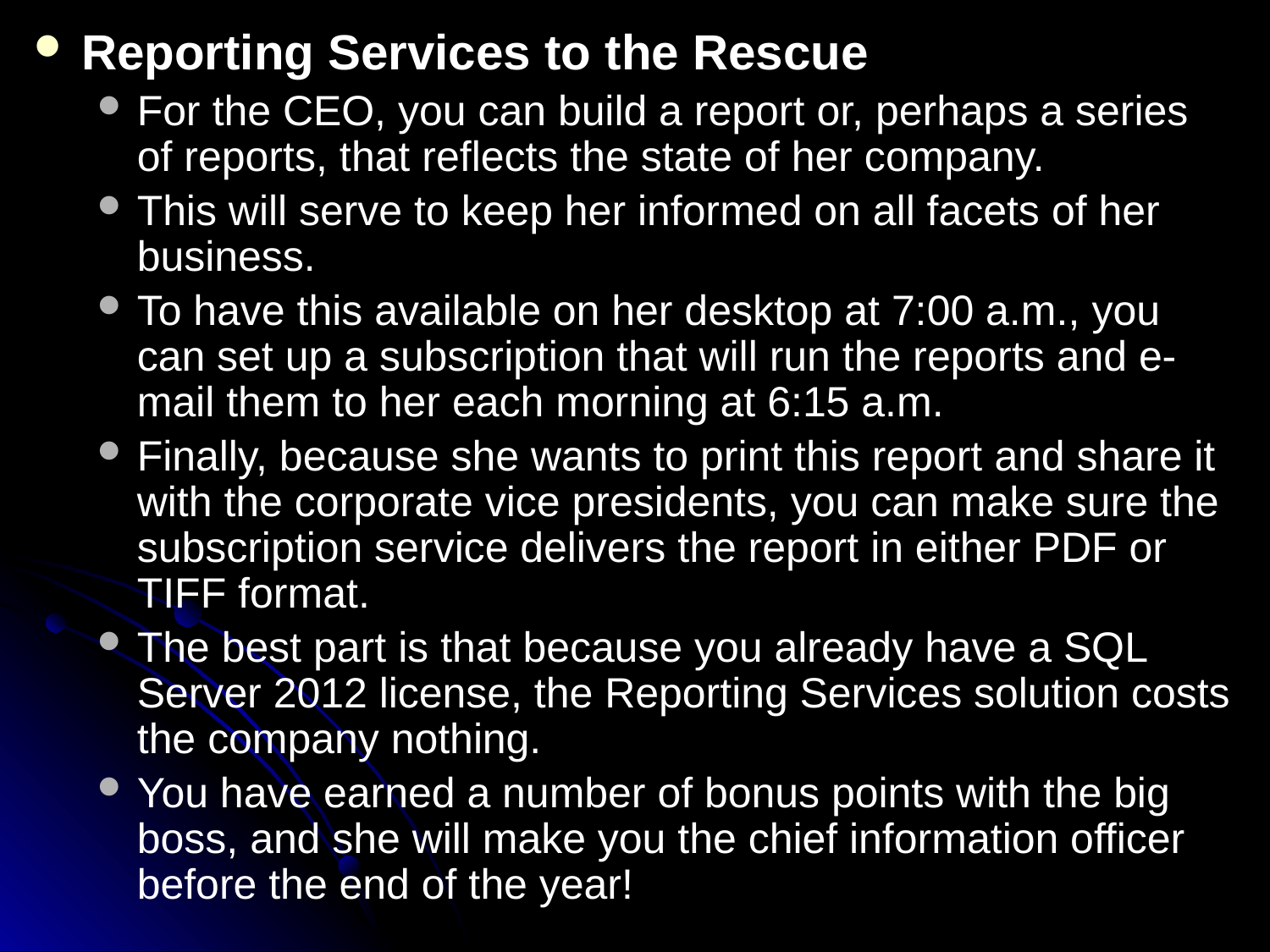

Reporting Services to the Rescue
For the CEO, you can build a report or, perhaps a series of reports, that reflects the state of her company.
This will serve to keep her informed on all facets of her business.
To have this available on her desktop at 7:00 a.m., you can set up a subscription that will run the reports and e-mail them to her each morning at 6:15 a.m.
Finally, because she wants to print this report and share it with the corporate vice presidents, you can make sure the subscription service delivers the report in either PDF or TIFF format.
The best part is that because you already have a SQL Server 2012 license, the Reporting Services solution costs the company nothing.
You have earned a number of bonus points with the big boss, and she will make you the chief information officer before the end of the year!